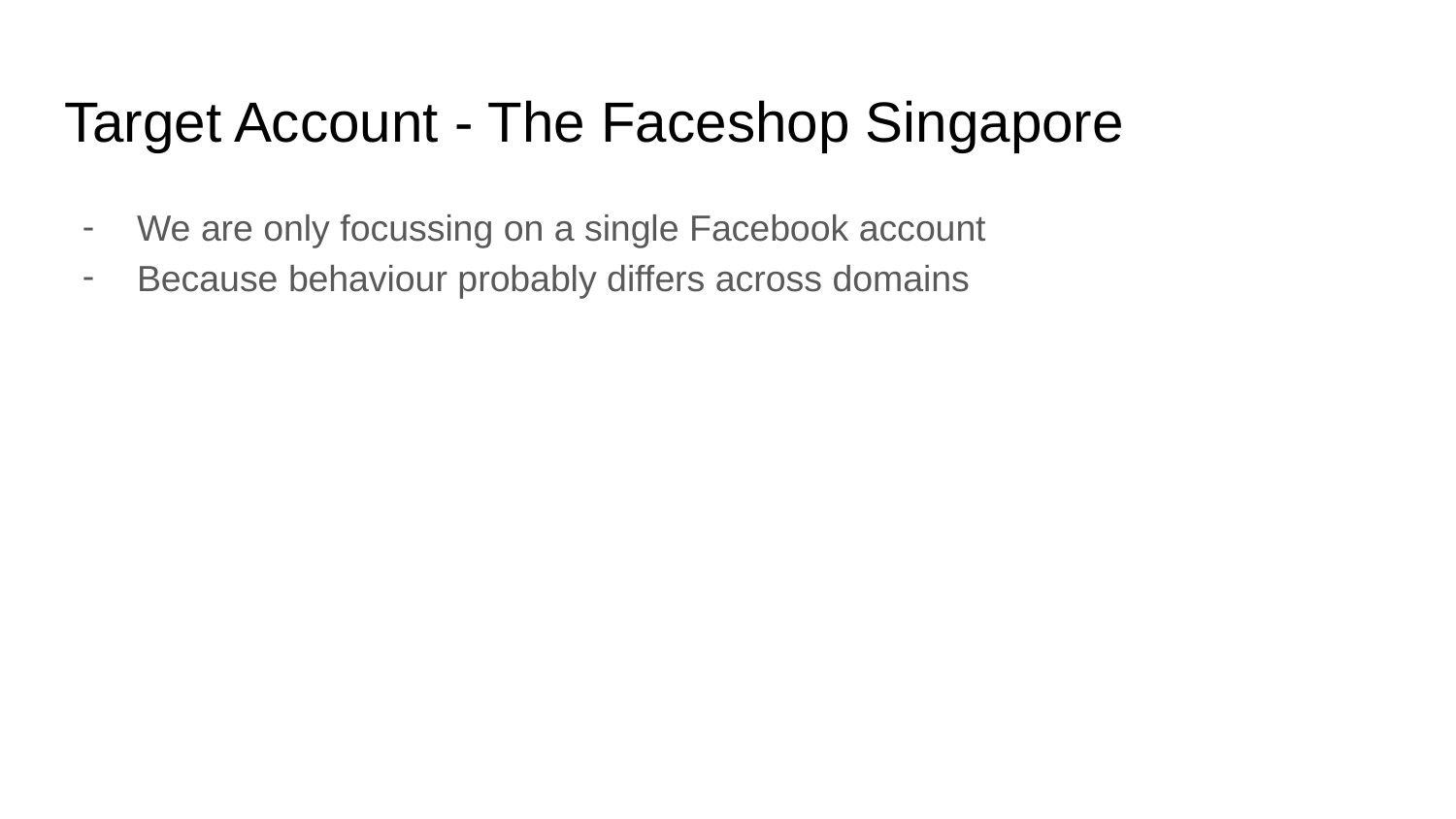

# Target Account - The Faceshop Singapore
We are only focussing on a single Facebook account
Because behaviour probably differs across domains